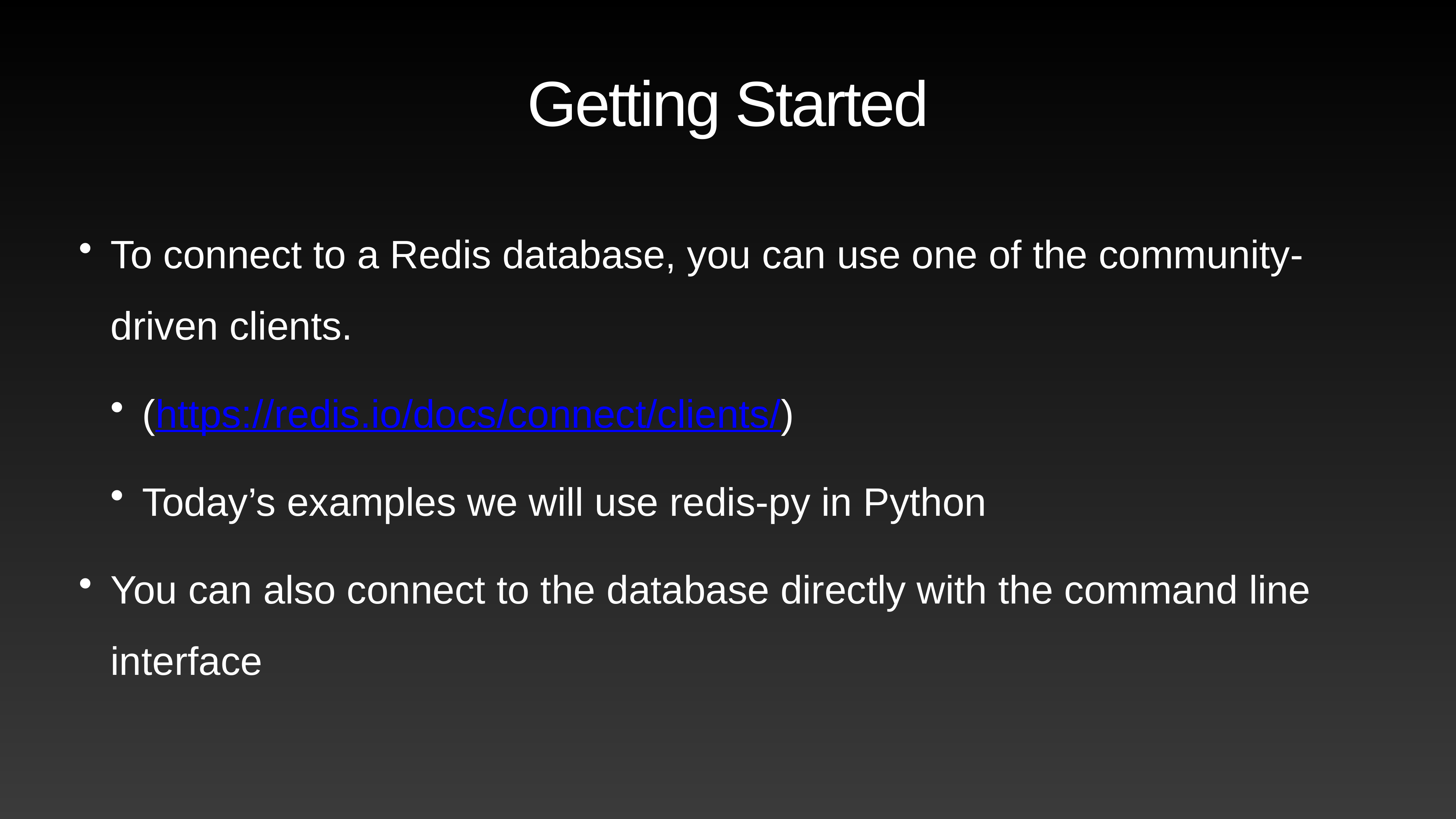

# Getting Started
To connect to a Redis database, you can use one of the community-driven clients.
(https://redis.io/docs/connect/clients/)
Today’s examples we will use redis-py in Python
You can also connect to the database directly with the command line interface